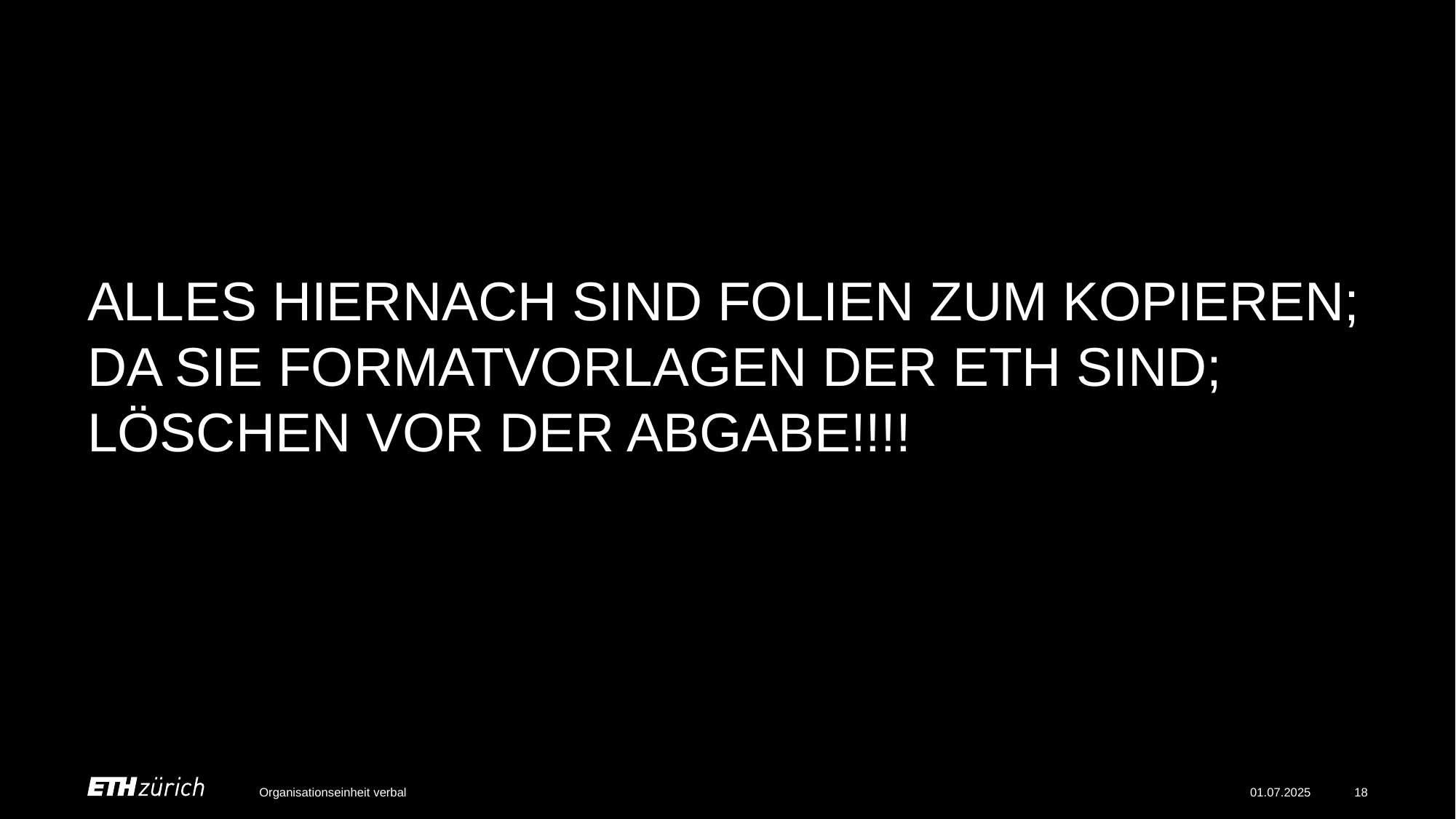

# ALLES HIERNACH SIND FOLIEN ZUM KOPIEREN; DA SIE FORMATVORLAGEN DER ETH SIND; LÖSCHEN VOR DER ABGABE!!!!
Organisationseinheit verbal
01.07.2025
18